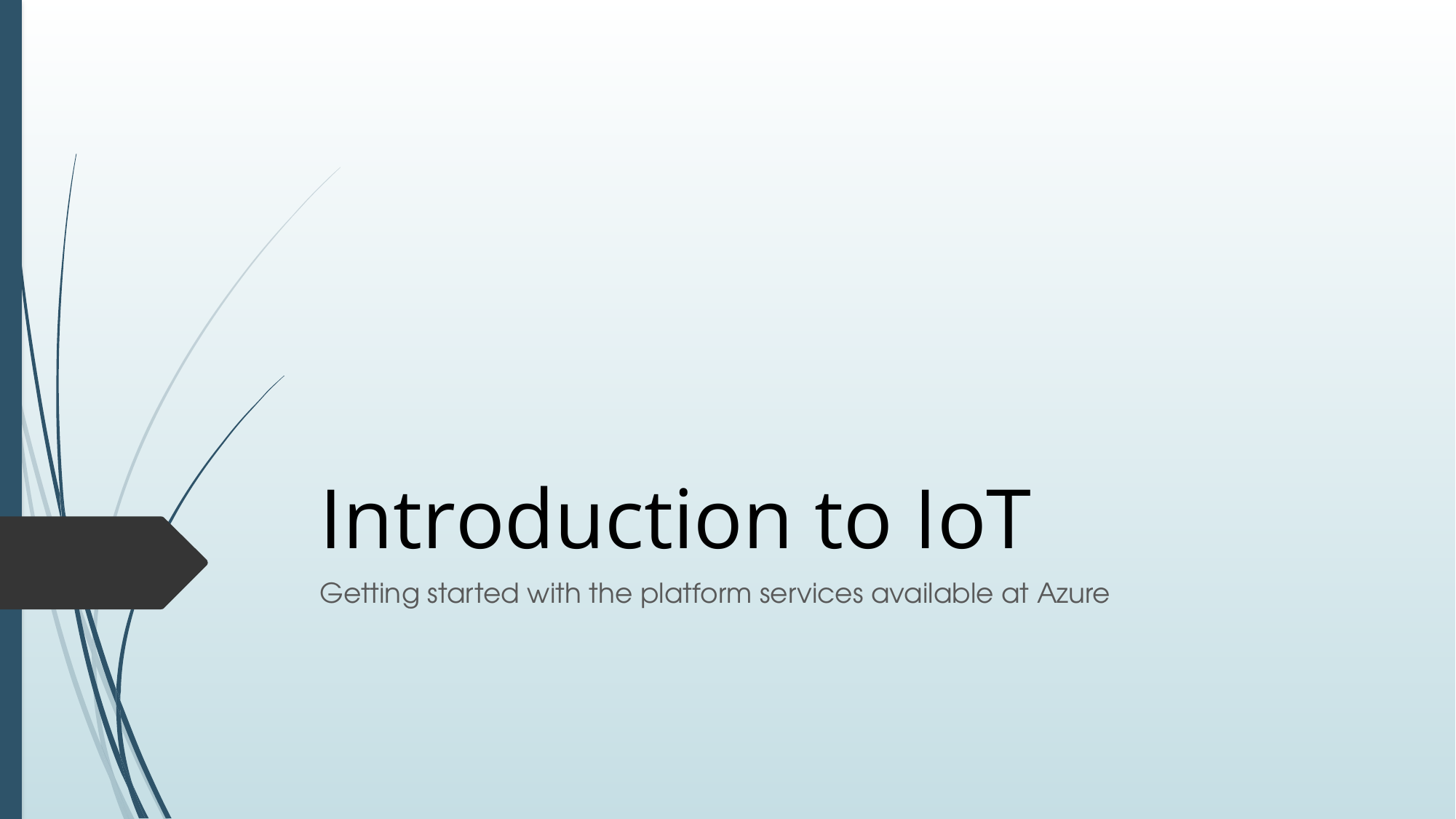

# Introduction to IoT
Getting started with the platform services available at Azure